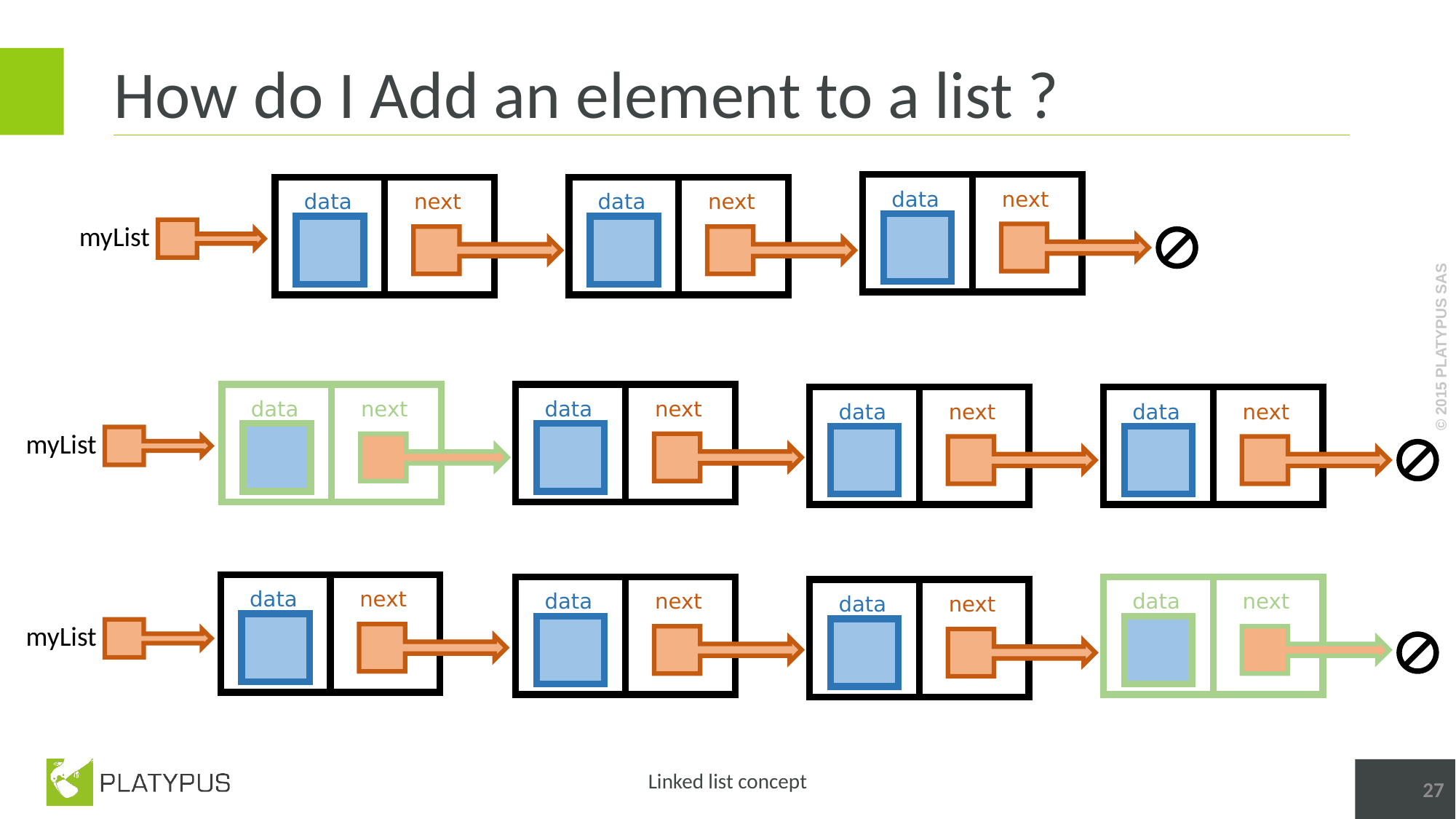

# How do I Add an element to a list ?

next
data

next
data

next
data

myList

next
data

next
data

next
data

next
data

myList

next
data

next
data

next
data

next
data

myList

27
Linked list concept